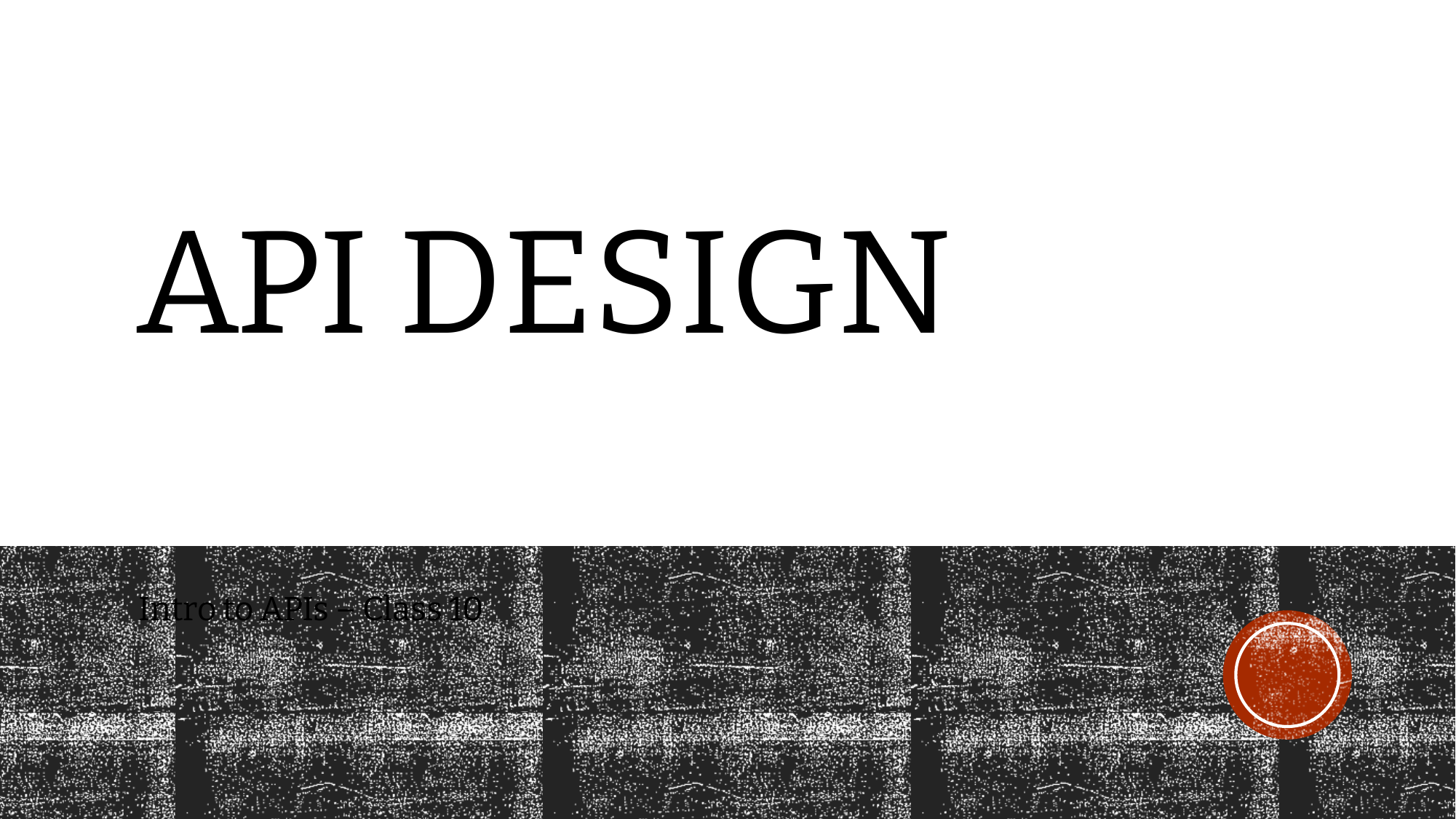

# API Design

Intro to APIs – Class 10